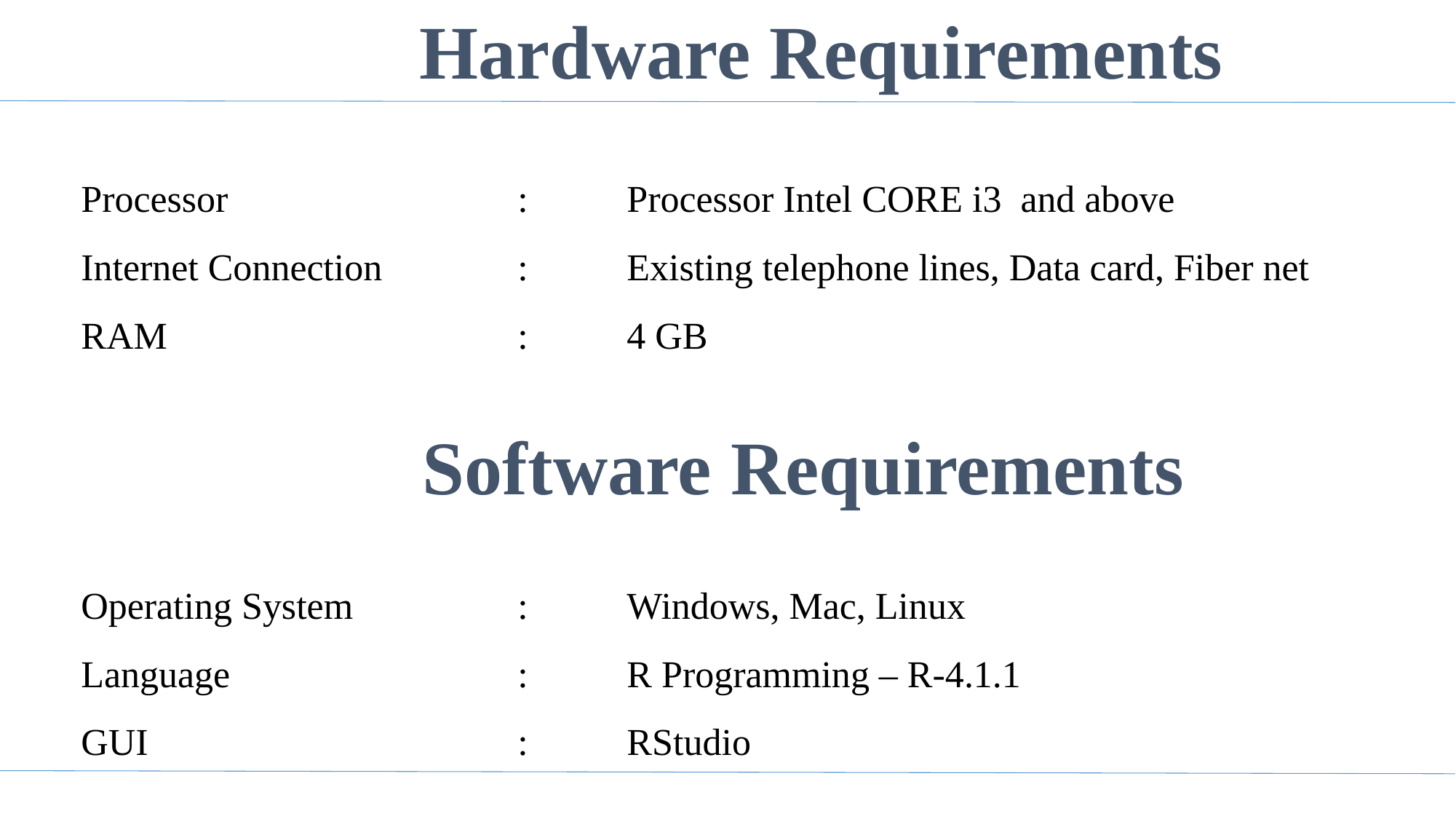

# Hardware Requirements

Processor			:	Processor Intel CORE i3  and above
Internet Connection		:   	Existing telephone lines, Data card, Fiber net
RAM				:	4 GB
Software Requirements

Operating System		:   	Windows, Mac, Linux
Language 			: 	R Programming – R-4.1.1
GUI				: 	RStudio